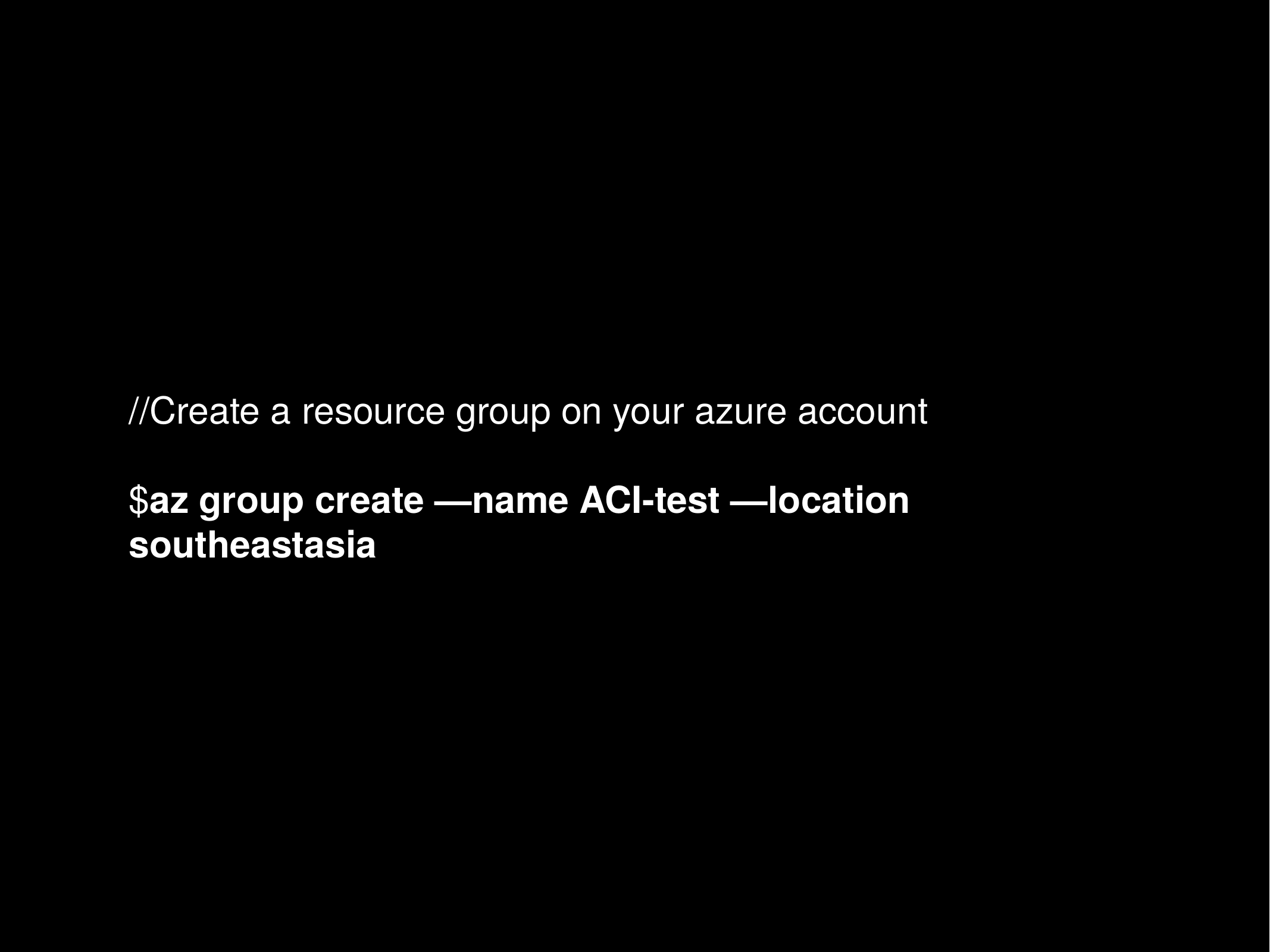

# //Create a resource group on your azure account

$az group create —name ACI-test —location southeastasia